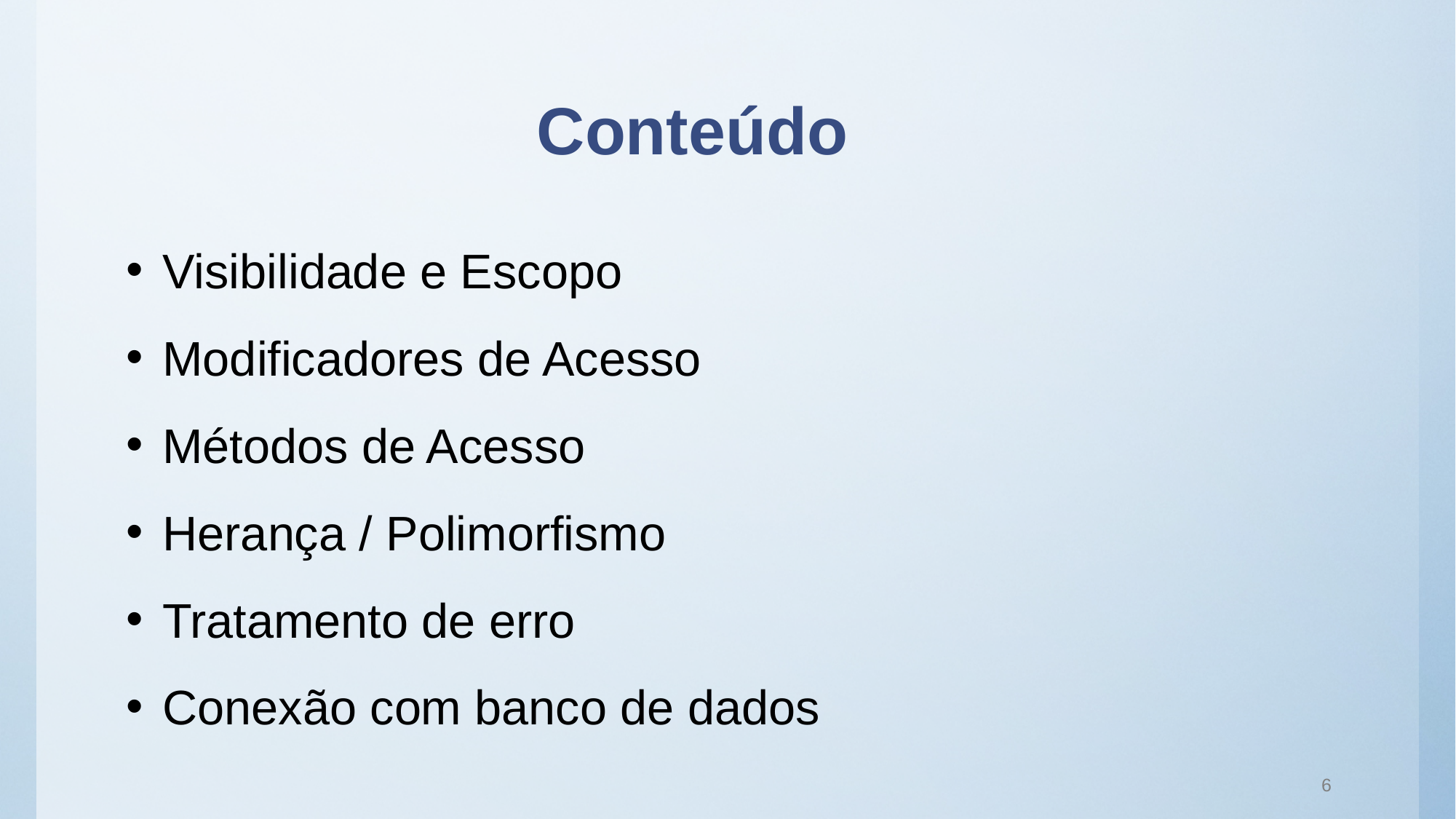

# Conteúdo
Visibilidade e Escopo
Modificadores de Acesso
Métodos de Acesso
Herança / Polimorfismo
Tratamento de erro
Conexão com banco de dados
6